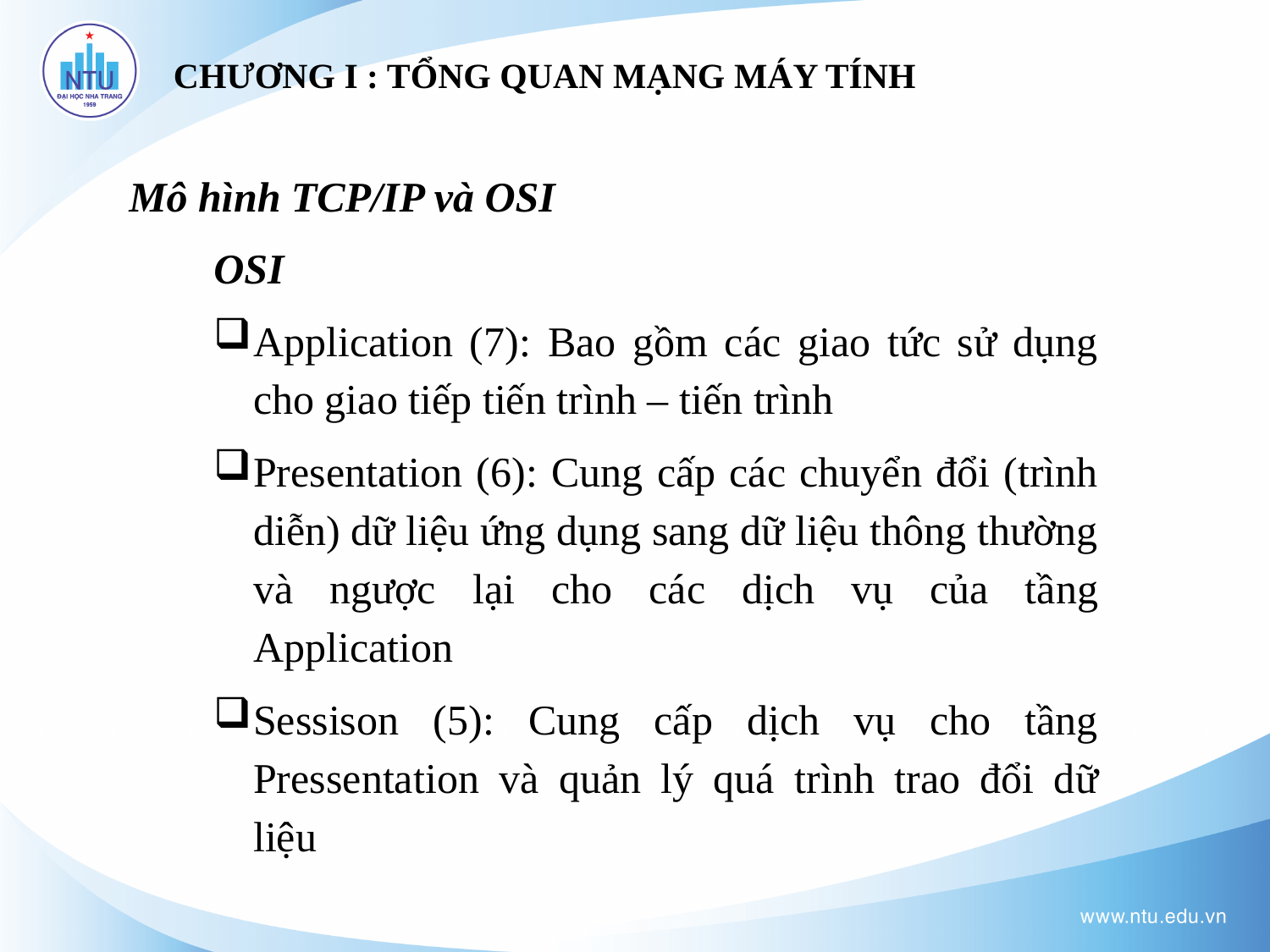

# CHƯƠNG I : TỔNG QUAN MẠNG MÁY TÍNH
Mô hình TCP/IP và OSI
OSI
Application (7): Bao gồm các giao tức sử dụng cho giao tiếp tiến trình – tiến trình
Presentation (6): Cung cấp các chuyển đổi (trình diễn) dữ liệu ứng dụng sang dữ liệu thông thường và ngược lại cho các dịch vụ của tầng Application
Sessison (5): Cung cấp dịch vụ cho tầng Pressentation và quản lý quá trình trao đổi dữ liệu